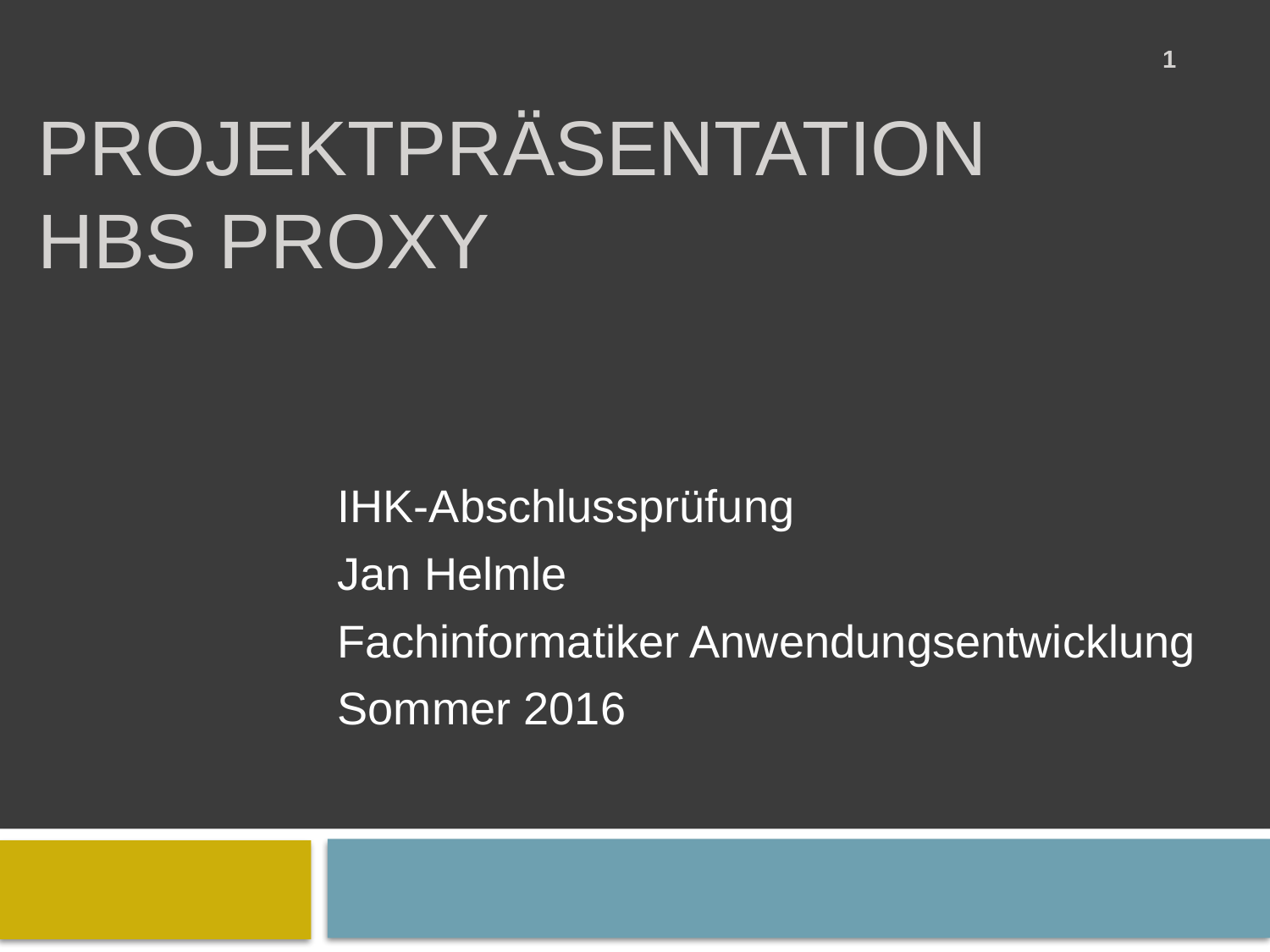

1
# Projektpräsentation HBS Proxy
IHK-Abschlussprüfung
Jan Helmle
Fachinformatiker Anwendungsentwicklung
Sommer 2016